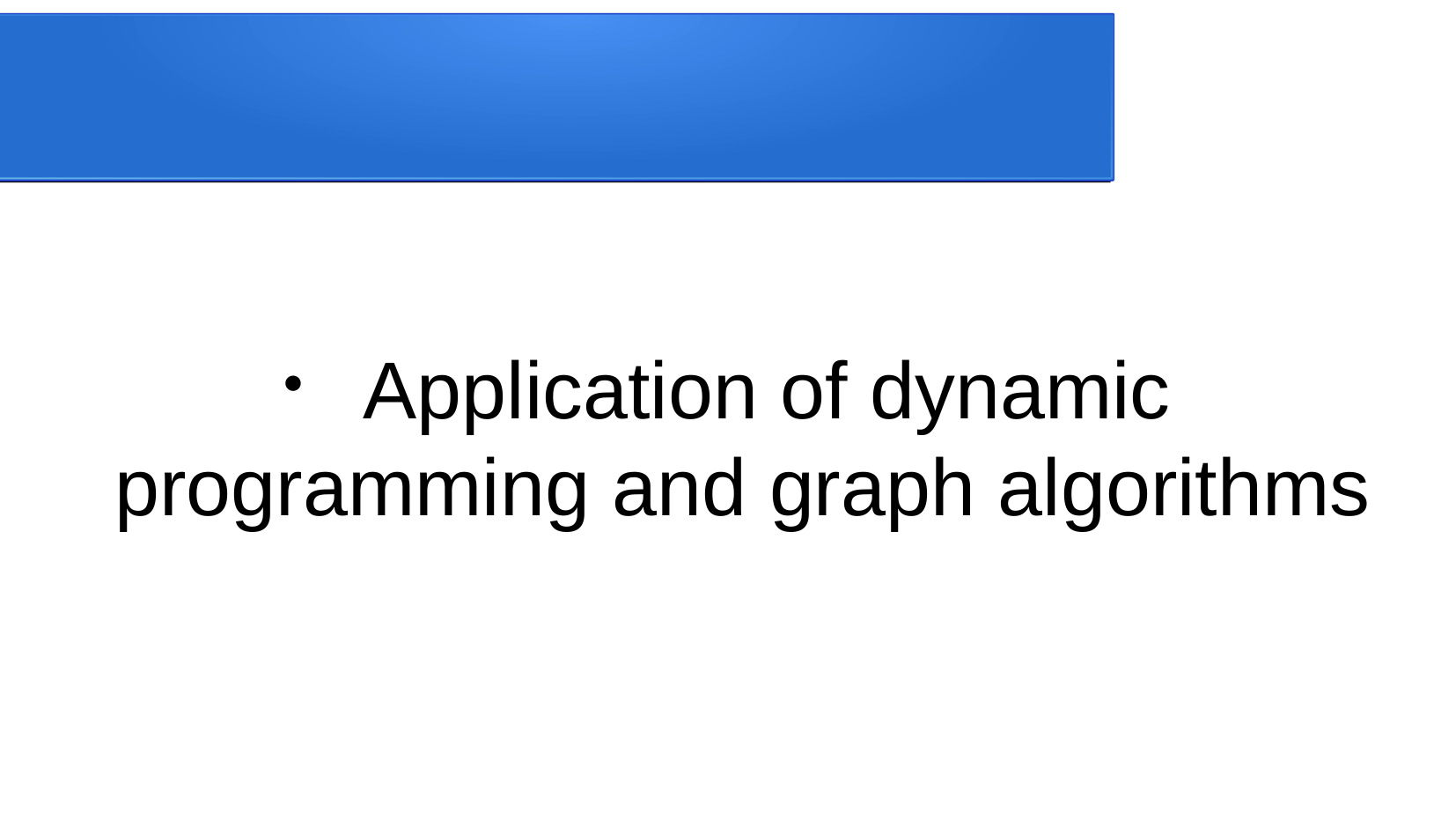

Application of dynamic programming and graph algorithms